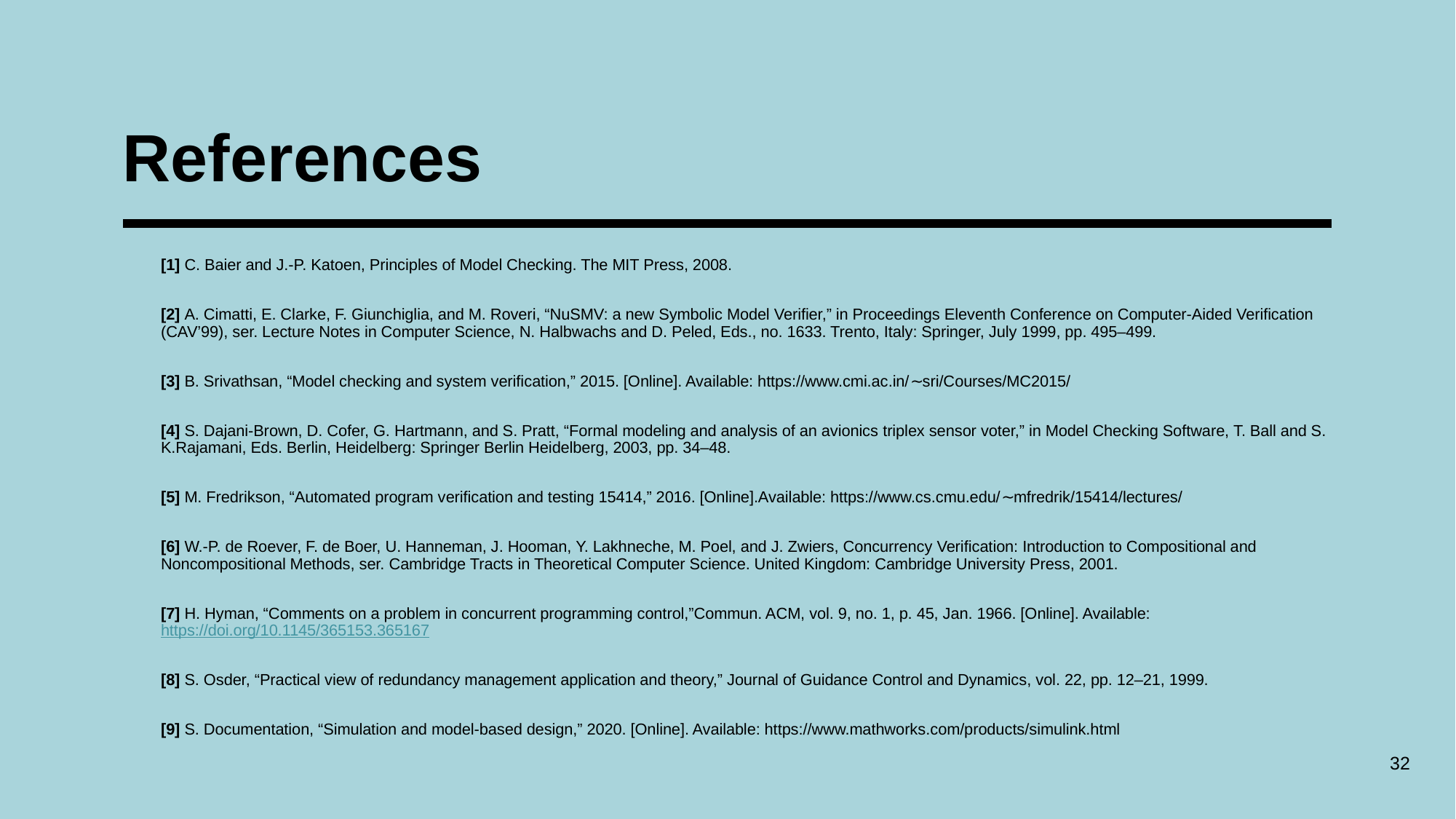

# References
	[1] C. Baier and J.-P. Katoen, Principles of Model Checking. The MIT Press, 2008.
[2] A. Cimatti, E. Clarke, F. Giunchiglia, and M. Roveri, “NuSMV: a new Symbolic Model Verifier,” in Proceedings Eleventh Conference on Computer-Aided Verification (CAV’99), ser. Lecture Notes in Computer Science, N. Halbwachs and D. Peled, Eds., no. 1633. Trento, Italy: Springer, July 1999, pp. 495–499.
[3] B. Srivathsan, “Model checking and system verification,” 2015. [Online]. Available: https://www.cmi.ac.in/∼sri/Courses/MC2015/
[4] S. Dajani-Brown, D. Cofer, G. Hartmann, and S. Pratt, “Formal modeling and analysis of an avionics triplex sensor voter,” in Model Checking Software, T. Ball and S. K.Rajamani, Eds. Berlin, Heidelberg: Springer Berlin Heidelberg, 2003, pp. 34–48.
[5] M. Fredrikson, “Automated program verification and testing 15414,” 2016. [Online].Available: https://www.cs.cmu.edu/∼mfredrik/15414/lectures/
[6] W.-P. de Roever, F. de Boer, U. Hanneman, J. Hooman, Y. Lakhneche, M. Poel, and J. Zwiers, Concurrency Verification: Introduction to Compositional and Noncompositional Methods, ser. Cambridge Tracts in Theoretical Computer Science. United Kingdom: Cambridge University Press, 2001.
[7] H. Hyman, “Comments on a problem in concurrent programming control,”Commun. ACM, vol. 9, no. 1, p. 45, Jan. 1966. [Online]. Available: https://doi.org/10.1145/365153.365167
[8] S. Osder, “Practical view of redundancy management application and theory,” Journal of Guidance Control and Dynamics, vol. 22, pp. 12–21, 1999.
[9] S. Documentation, “Simulation and model-based design,” 2020. [Online]. Available: https://www.mathworks.com/products/simulink.html

32